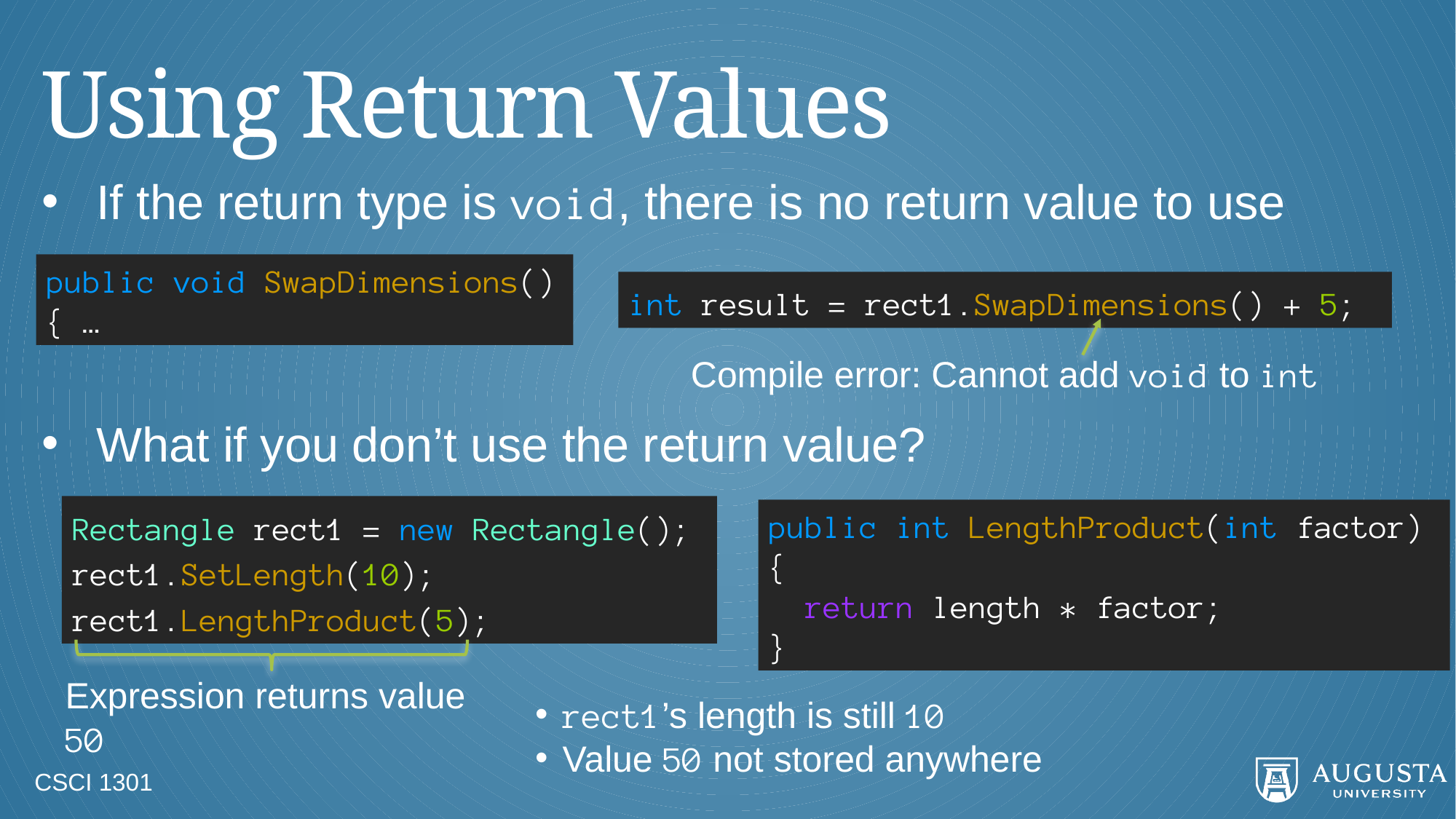

# Using Return Values
If the return type is void, there is no return value to use

What if you don’t use the return value?

public void SwapDimensions()
{ …
int result = rect1.SwapDimensions() + 5;
Compile error: Cannot add void to int

Rectangle rect1 = new Rectangle();
rect1.SetLength(10);
rect1.LengthProduct(5);
public int LengthProduct(int factor)
{
  return length * factor;
}
Expression returns value 50
rect1’s length is still 10
Value 50 not stored anywhere
CSCI 1301